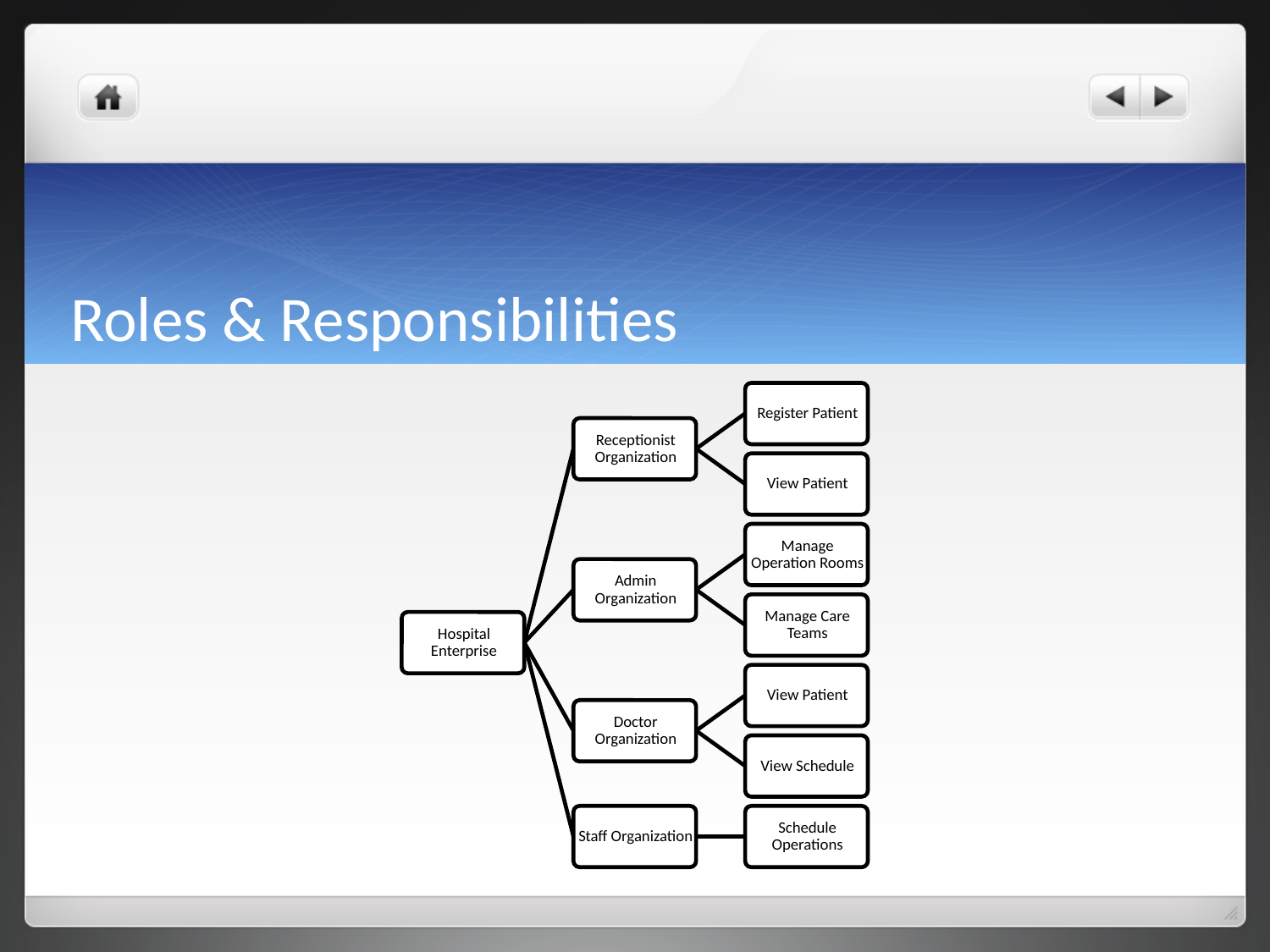

# Roles & Responsibilities
Hospital Enterprise

Receptionist Organization

Register Patient

View Patient

Admin Organization

Manage Operation Rooms

Manage Care Teams

Doctor Organization

View Patient

View Schedule

Staff Organization

Schedule Operations